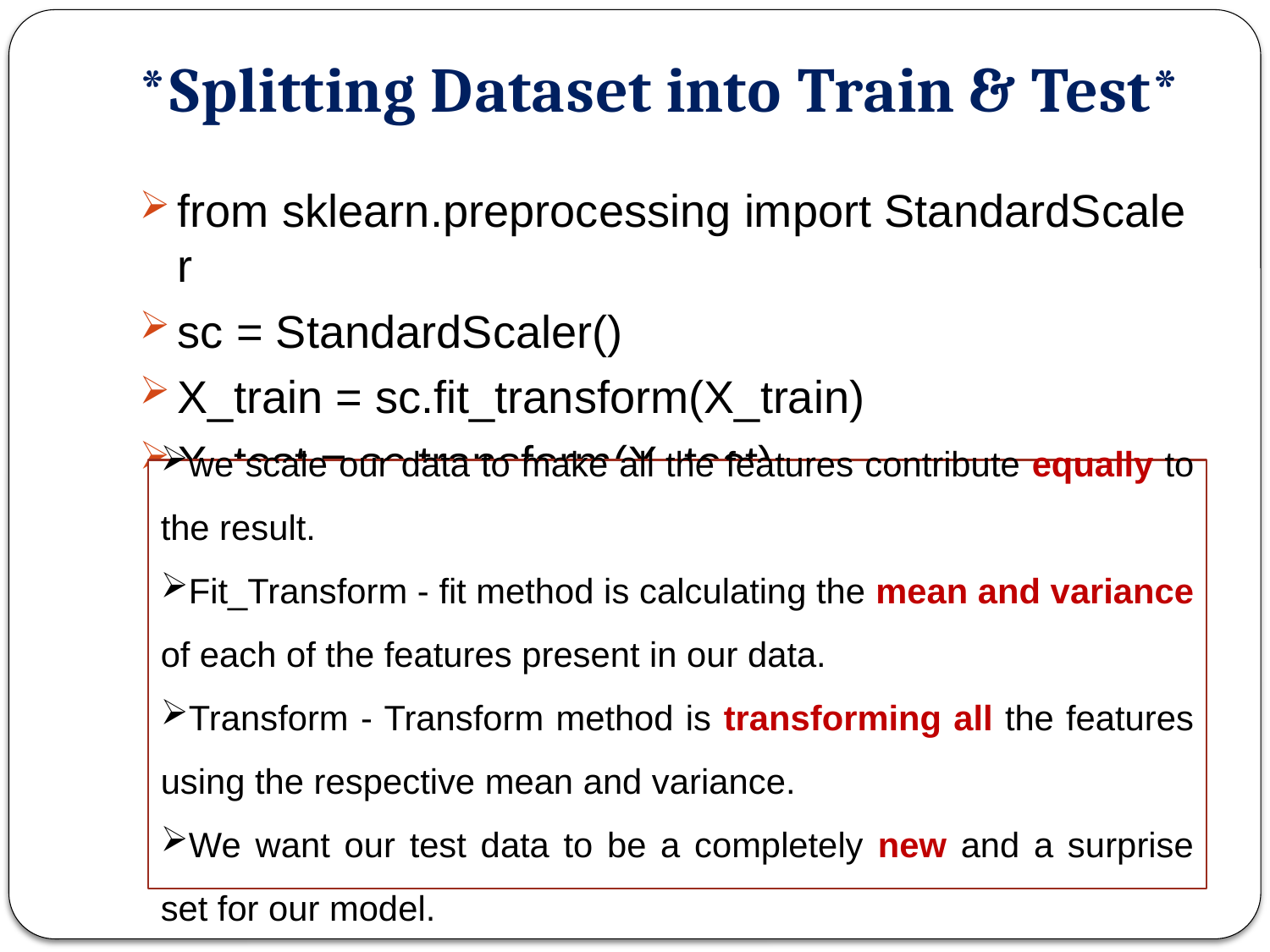

# *Splitting Dataset into Train & Test*
from sklearn.preprocessing import StandardScaler
sc = StandardScaler()
X_train = sc.fit_transform(X_train)
X_test = sc.transform(X_test)

we scale our data to make all the features contribute equally to the result.
Fit_Transform - fit method is calculating the mean and variance of each of the features present in our data.
Transform - Transform method is transforming all the features using the respective mean and variance.
We want our test data to be a completely new and a surprise set for our model.